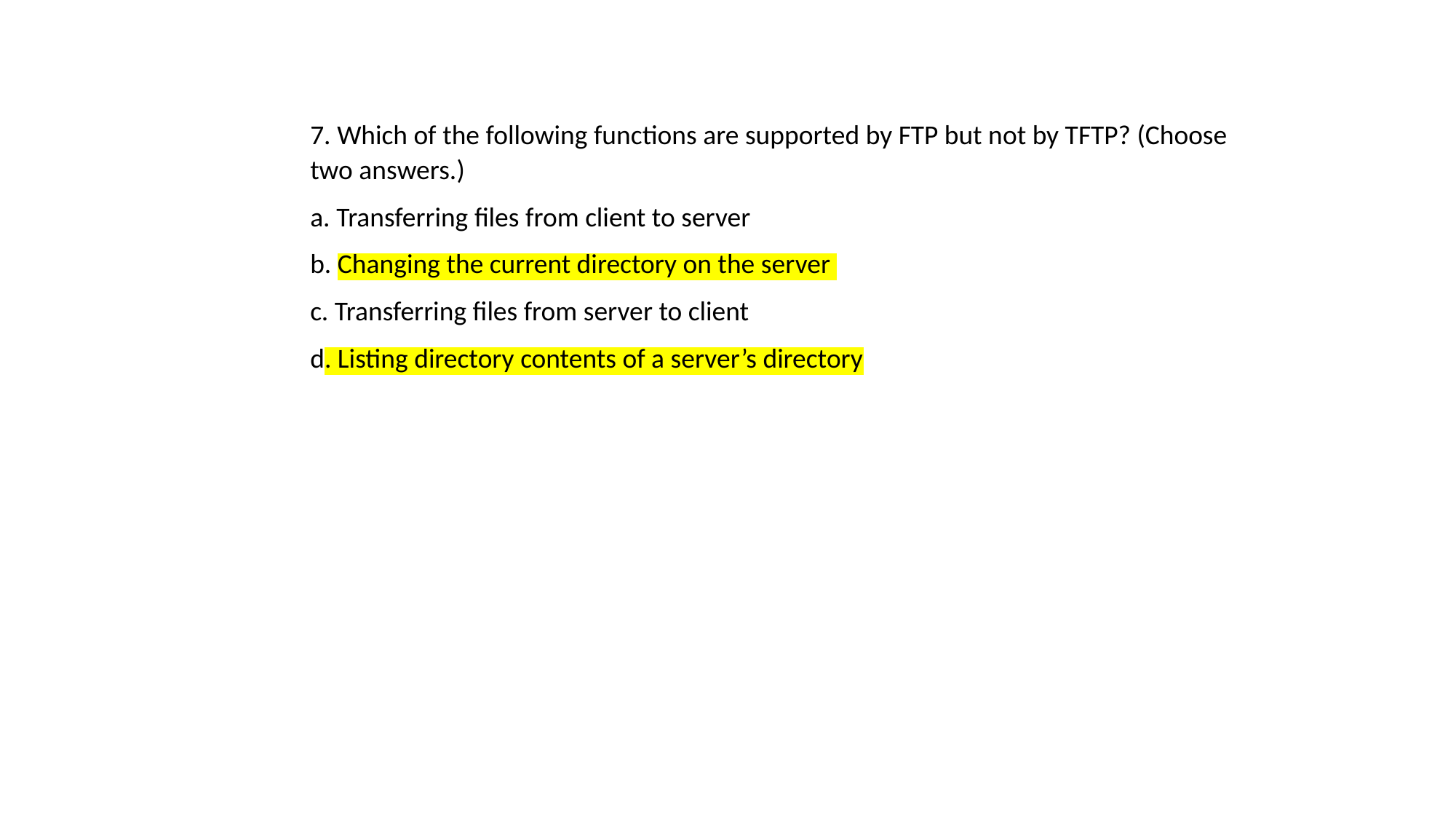

7. Which of the following functions are supported by FTP but not by TFTP? (Choose two answers.)
a. Transferring files from client to server
b. Changing the current directory on the server
c. Transferring files from server to client
d. Listing directory contents of a server’s directory